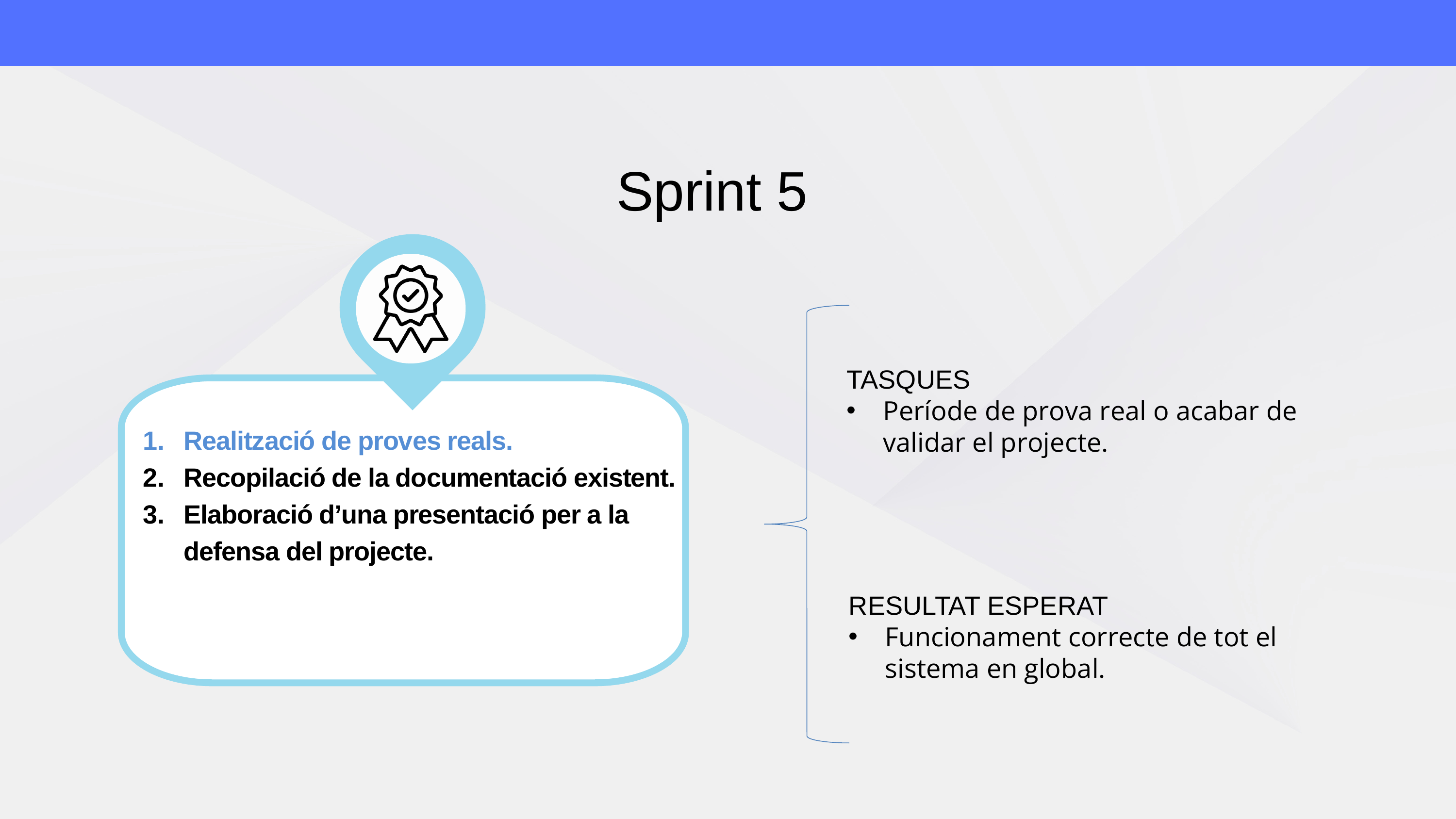

Sprint 5

TASQUES
Període de prova real o acabar de validar el projecte.

Realització de proves reals.
Recopilació de la documentació existent.
Elaboració d’una presentació per a la defensa del projecte.
RESULTAT ESPERAT
Funcionament correcte de tot el sistema en global.